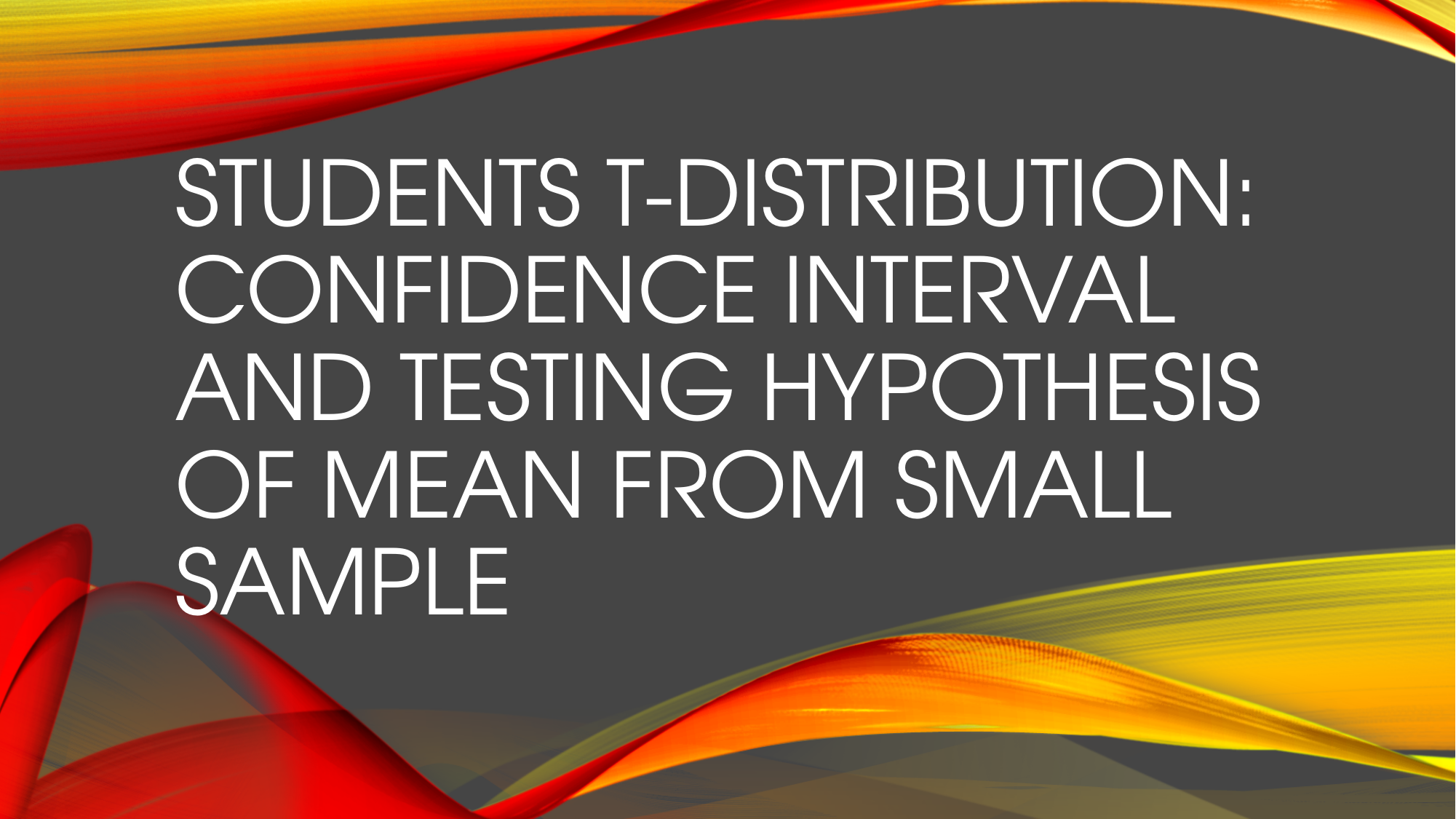

# Students t-Distribution: Confidence Interval and Testing Hypothesis of Mean From Small Sample